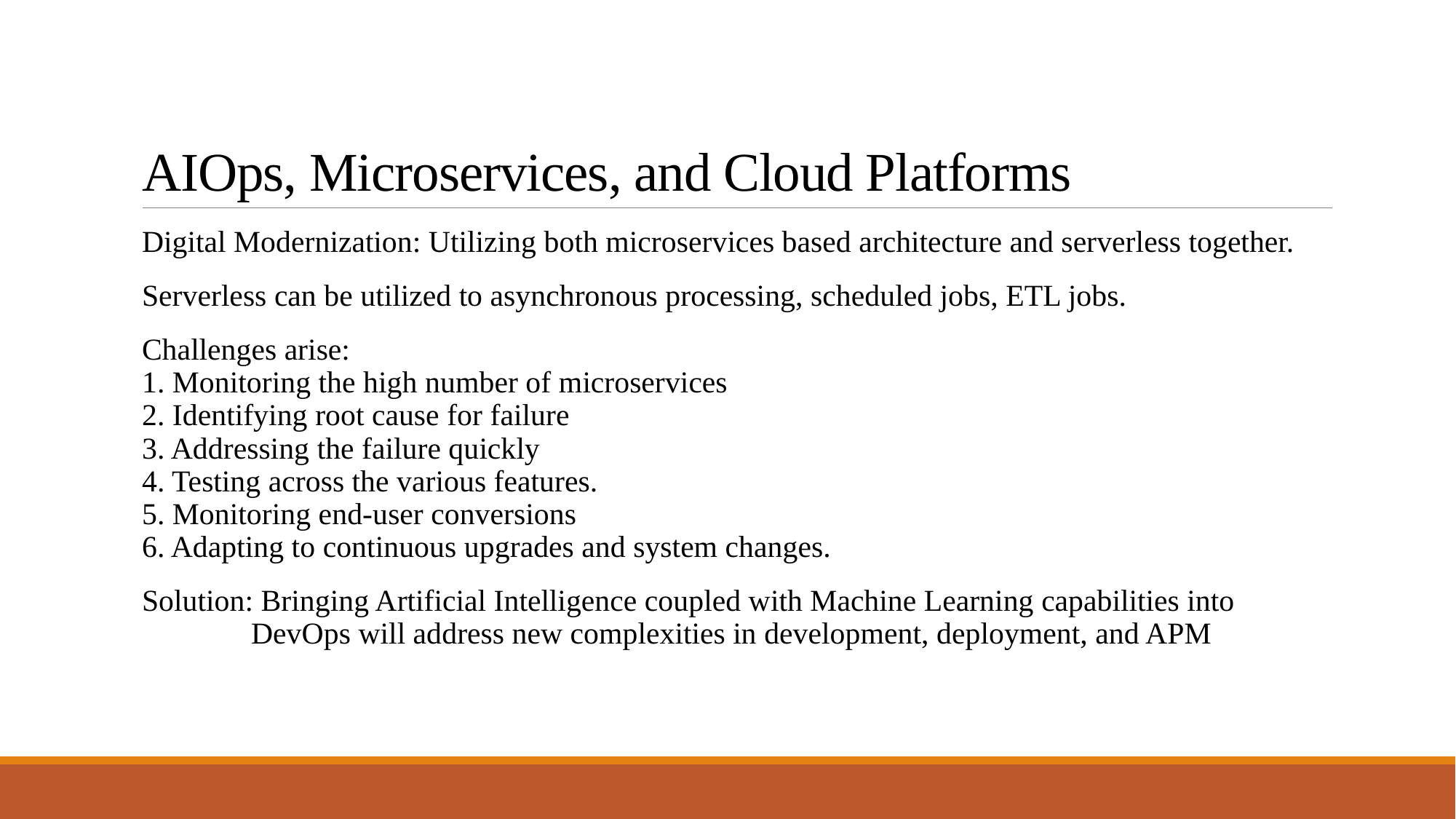

# AIOps, Microservices, and Cloud Platforms
Digital Modernization: Utilizing both microservices based architecture and serverless together.
Serverless can be utilized to asynchronous processing, scheduled jobs, ETL jobs.
Challenges arise:
1. Monitoring the high number of microservices
2. Identifying root cause for failure
3. Addressing the failure quickly
4. Testing across the various features.
5. Monitoring end-user conversions
6. Adapting to continuous upgrades and system changes.
Solution: Bringing Artificial Intelligence coupled with Machine Learning capabilities into
	DevOps will address new complexities in development, deployment, and APM